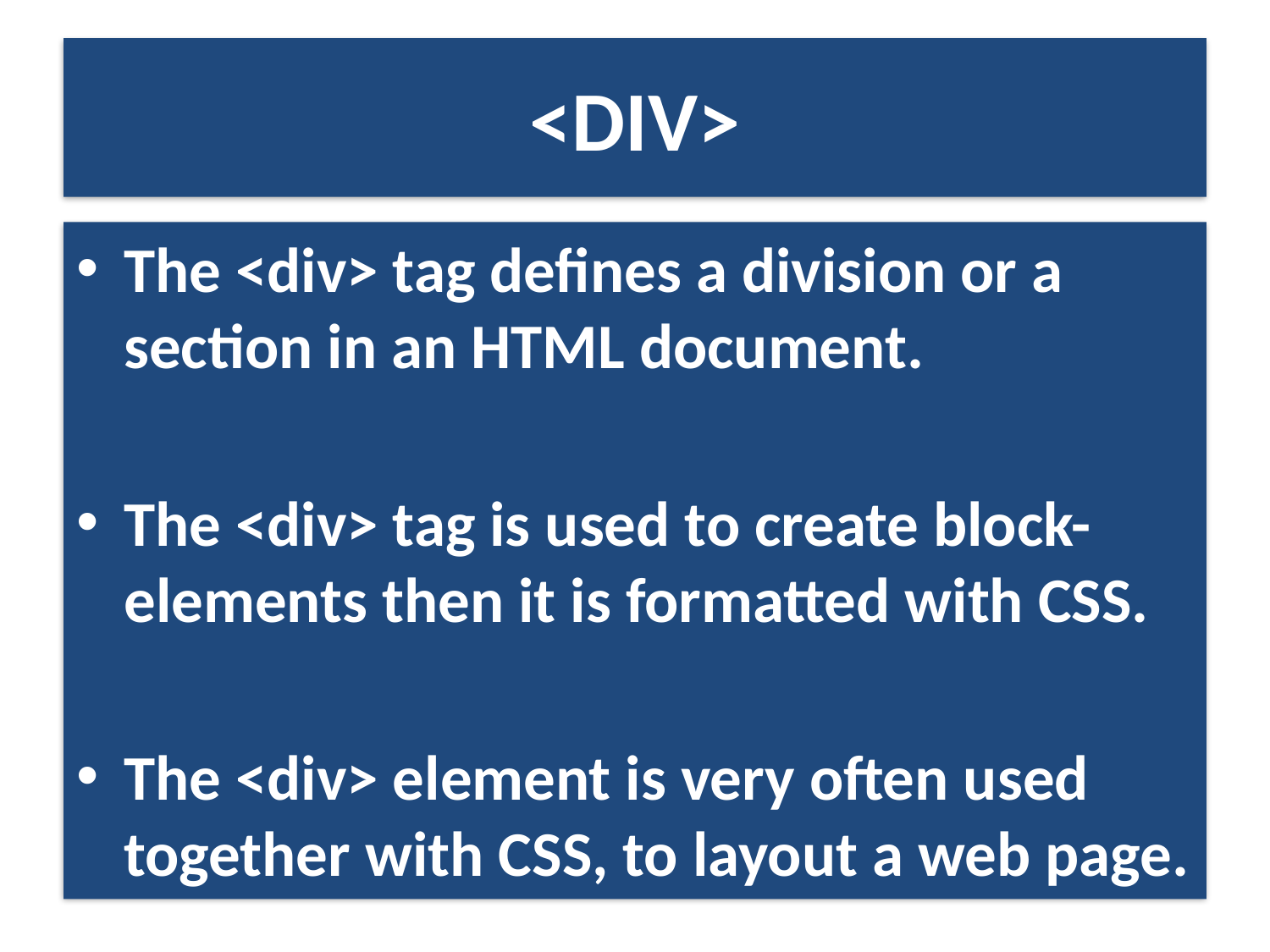

# <DIV>
The <div> tag defines a division or a section in an HTML document.

The <div> tag is used to create block-elements then it is formatted with CSS.

The <div> element is very often used together with CSS, to layout a web page.